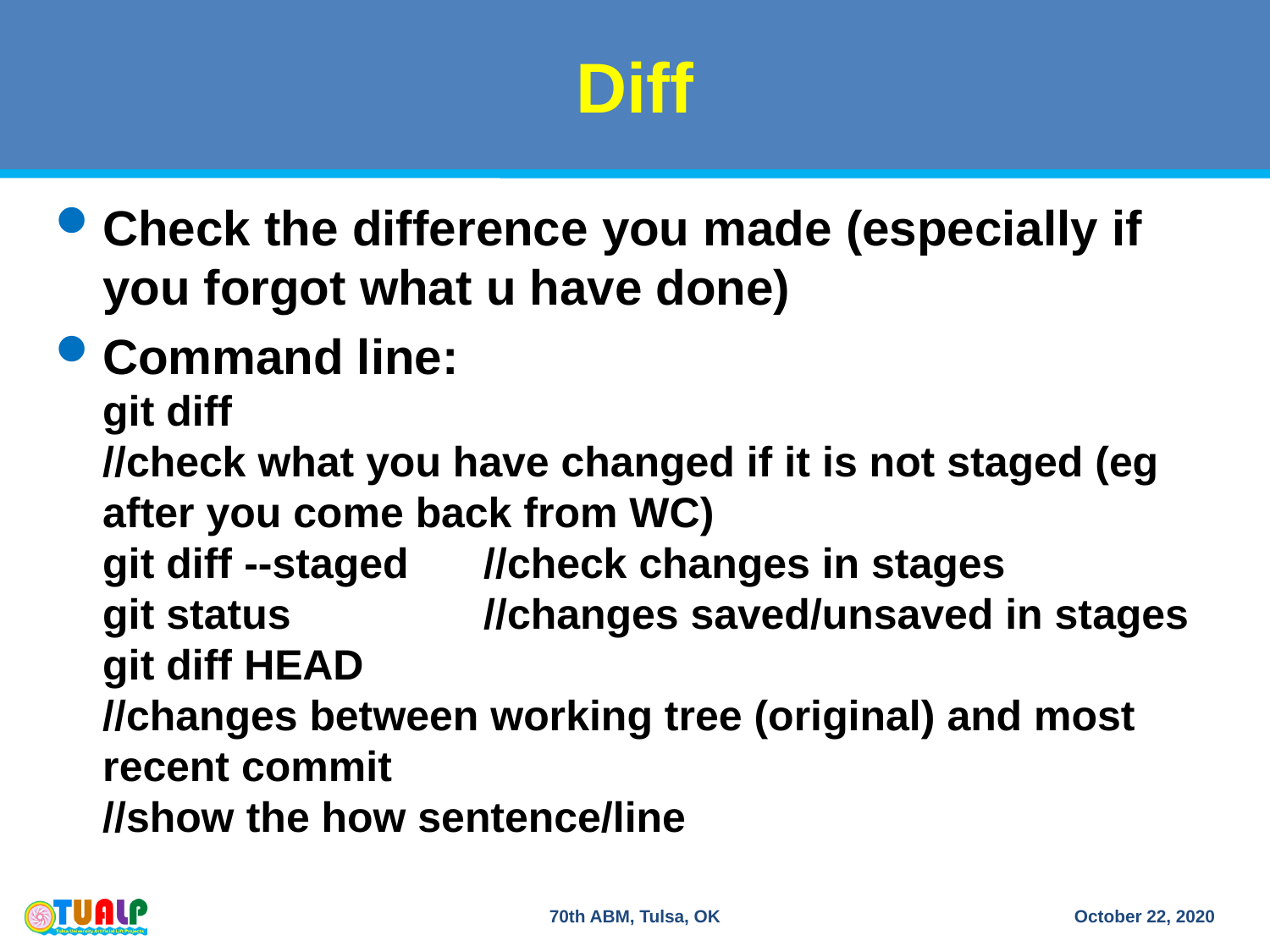

# Diff
Check the difference you made (especially if you forgot what u have done)
Command line:
git diff
//check what you have changed if it is not staged (eg after you come back from WC)
git diff --staged	//check changes in stages
git status		//changes saved/unsaved in stages
git diff HEAD
//changes between working tree (original) and most recent commit
//show the how sentence/line
70th ABM, Tulsa, OK
October 22, 2020